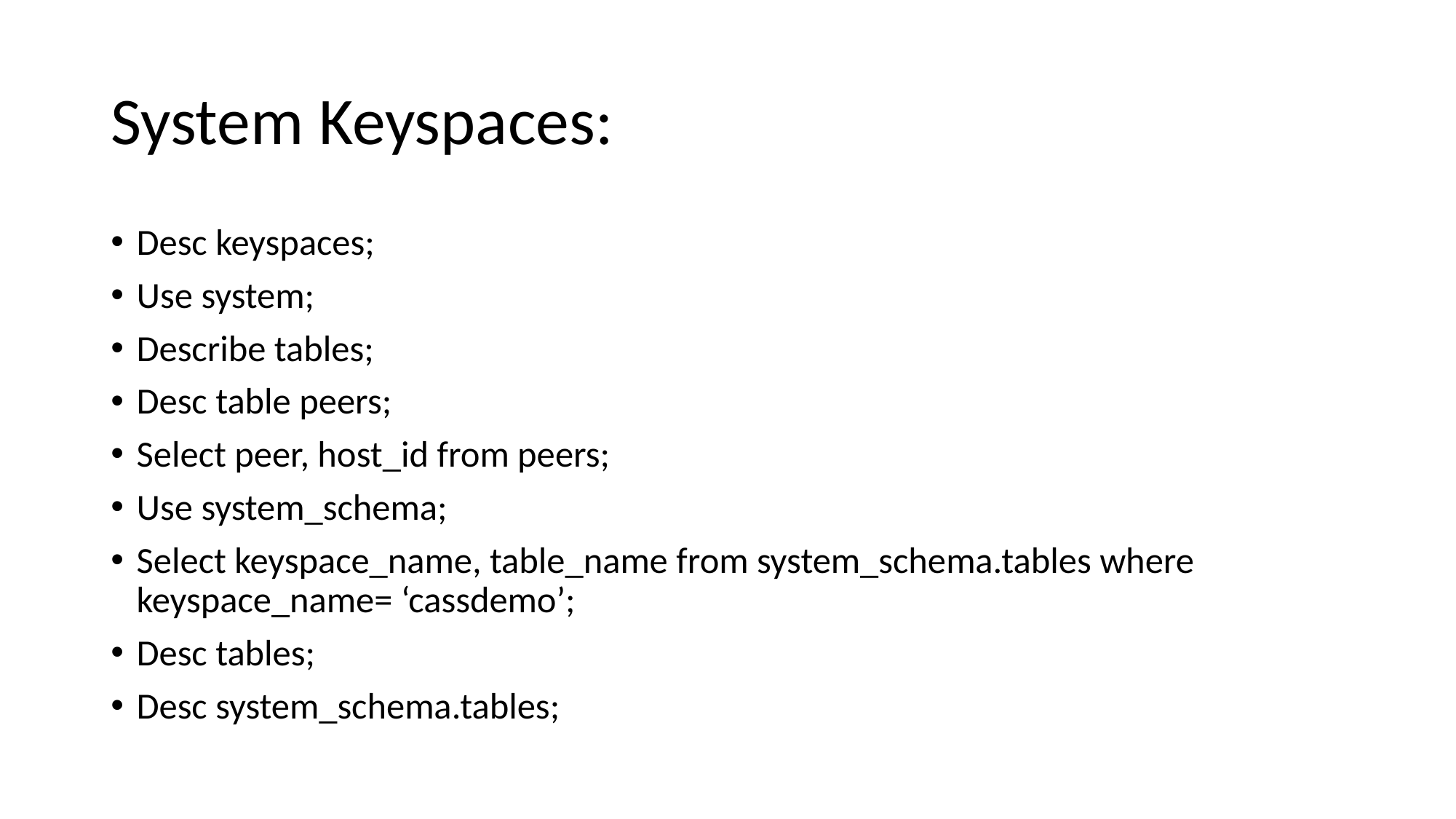

# System Keyspaces:
Desc keyspaces;
Use system;
Describe tables;
Desc table peers;
Select peer, host_id from peers;
Use system_schema;
Select keyspace_name, table_name from system_schema.tables where keyspace_name= ‘cassdemo’;
Desc tables;
Desc system_schema.tables;